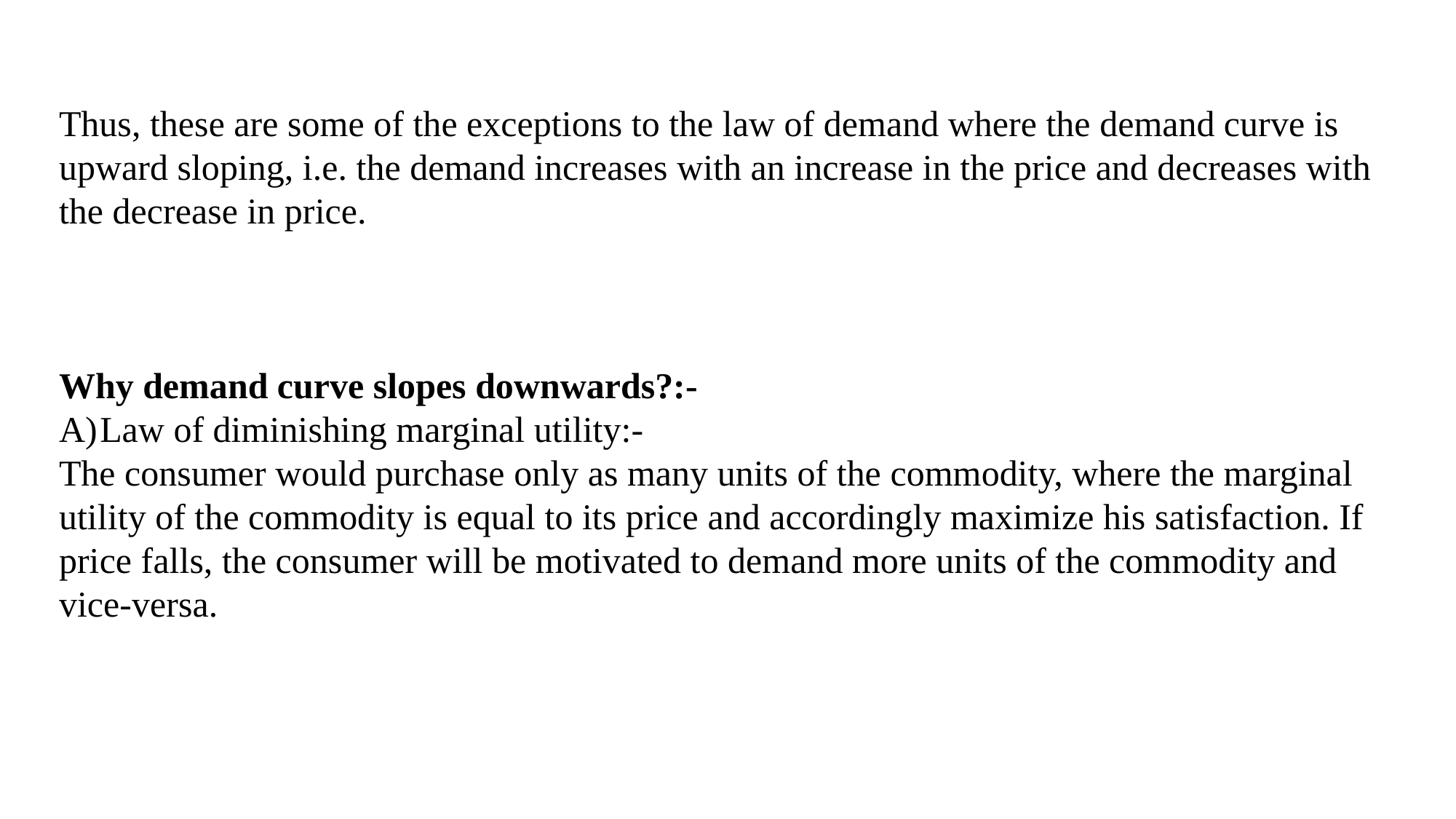

Thus, these are some of the exceptions to the law of demand where the demand curve is upward sloping, i.e. the demand increases with an increase in the price and decreases with the decrease in price.

Why demand curve slopes downwards?:-
Law of diminishing marginal utility:-
The consumer would purchase only as many units of the commodity, where the marginal utility of the commodity is equal to its price and accordingly maximize his satisfaction. If price falls, the consumer will be motivated to demand more units of the commodity and vice-versa.